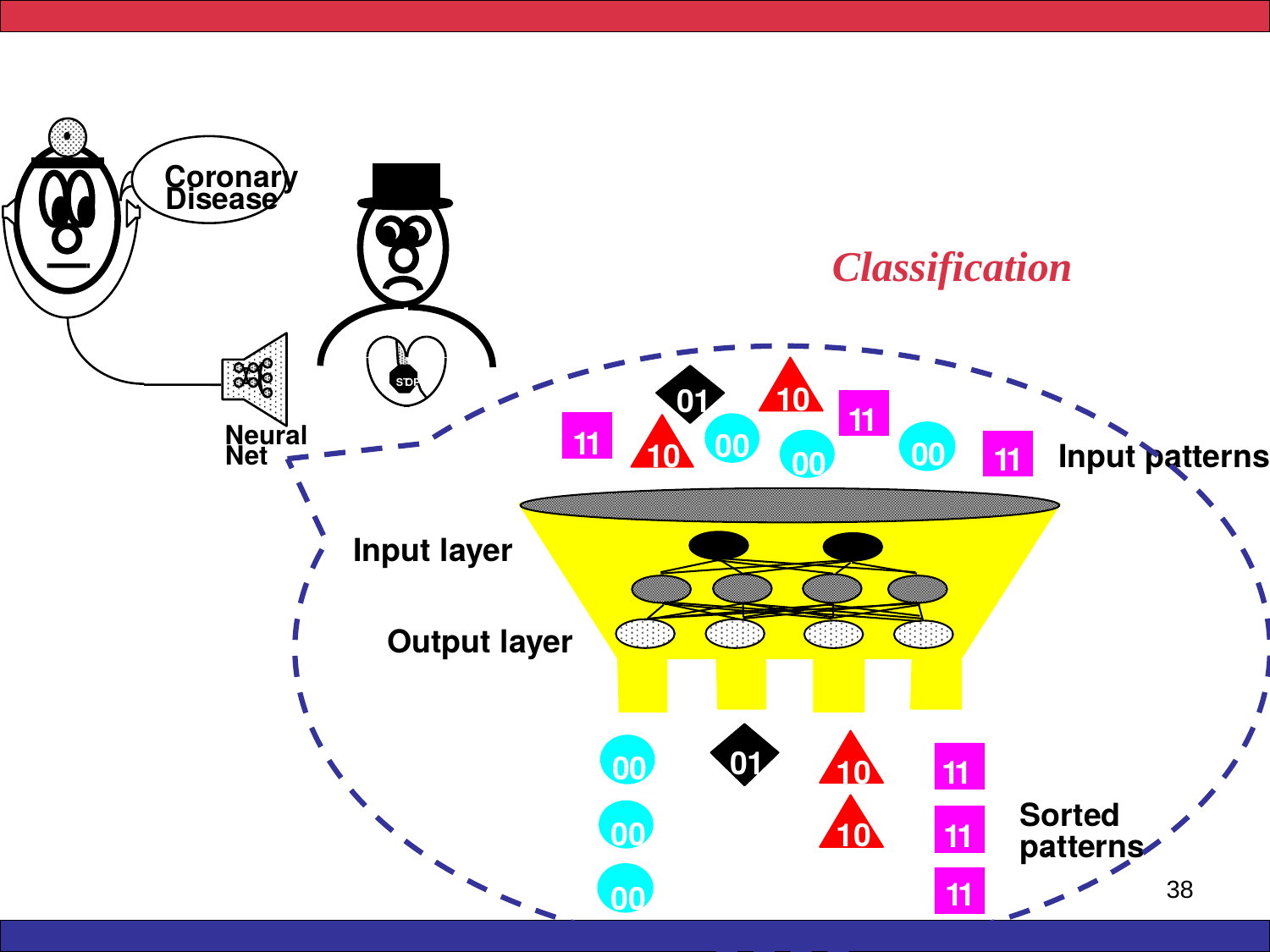

Coronary

Disease

ST
OP

Neural
Net
# Classification

10
01

1
1

1
1
00

00
10
Input patterns
1
1
00

Input layer

Output layer

01

00
10
1
1

Sorted

00
10
1
1
patterns
.

1
1
00
38